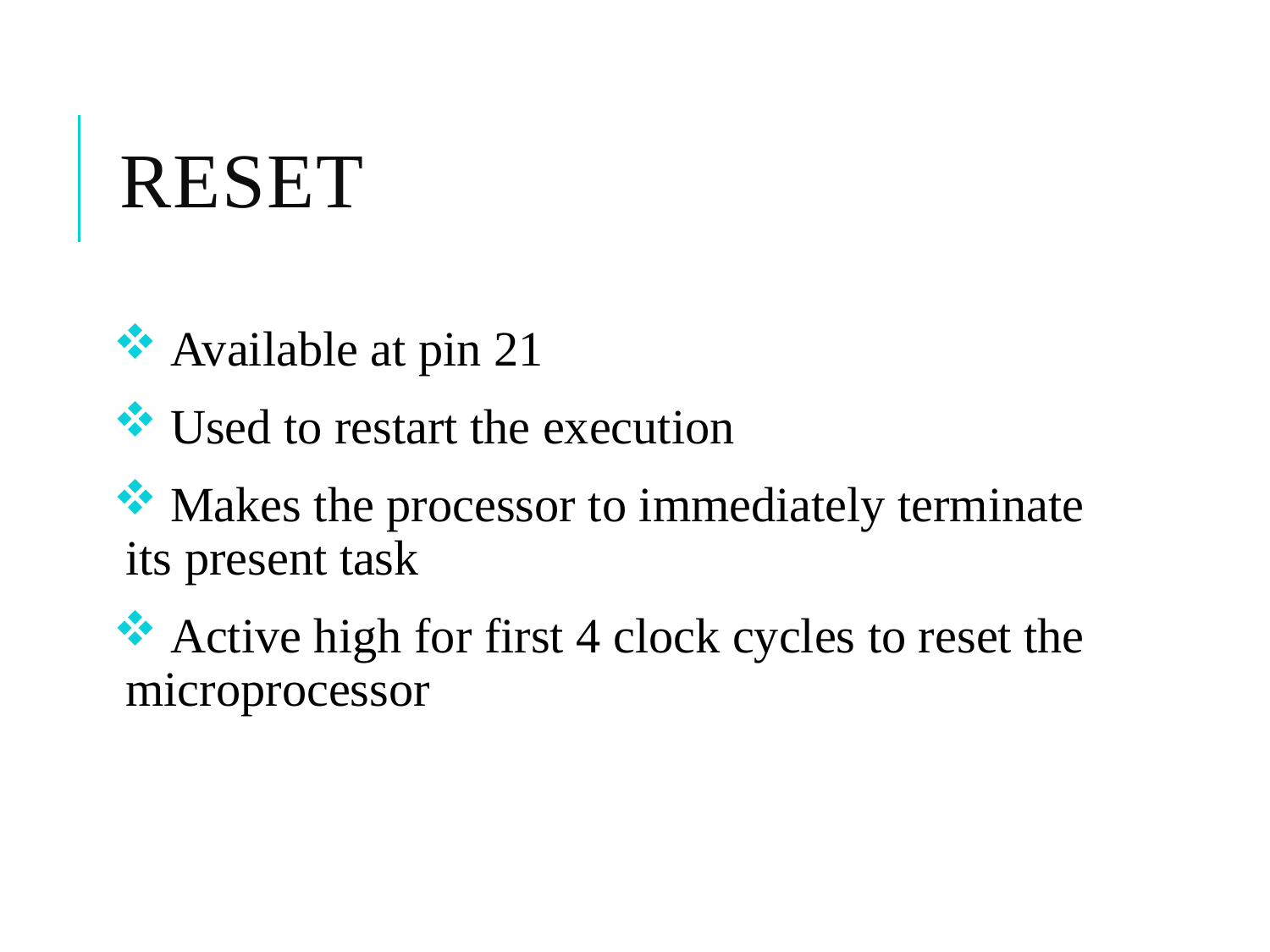

# reset
 Available at pin 21
 Used to restart the execution
 Makes the processor to immediately terminate its present task
 Active high for first 4 clock cycles to reset the microprocessor